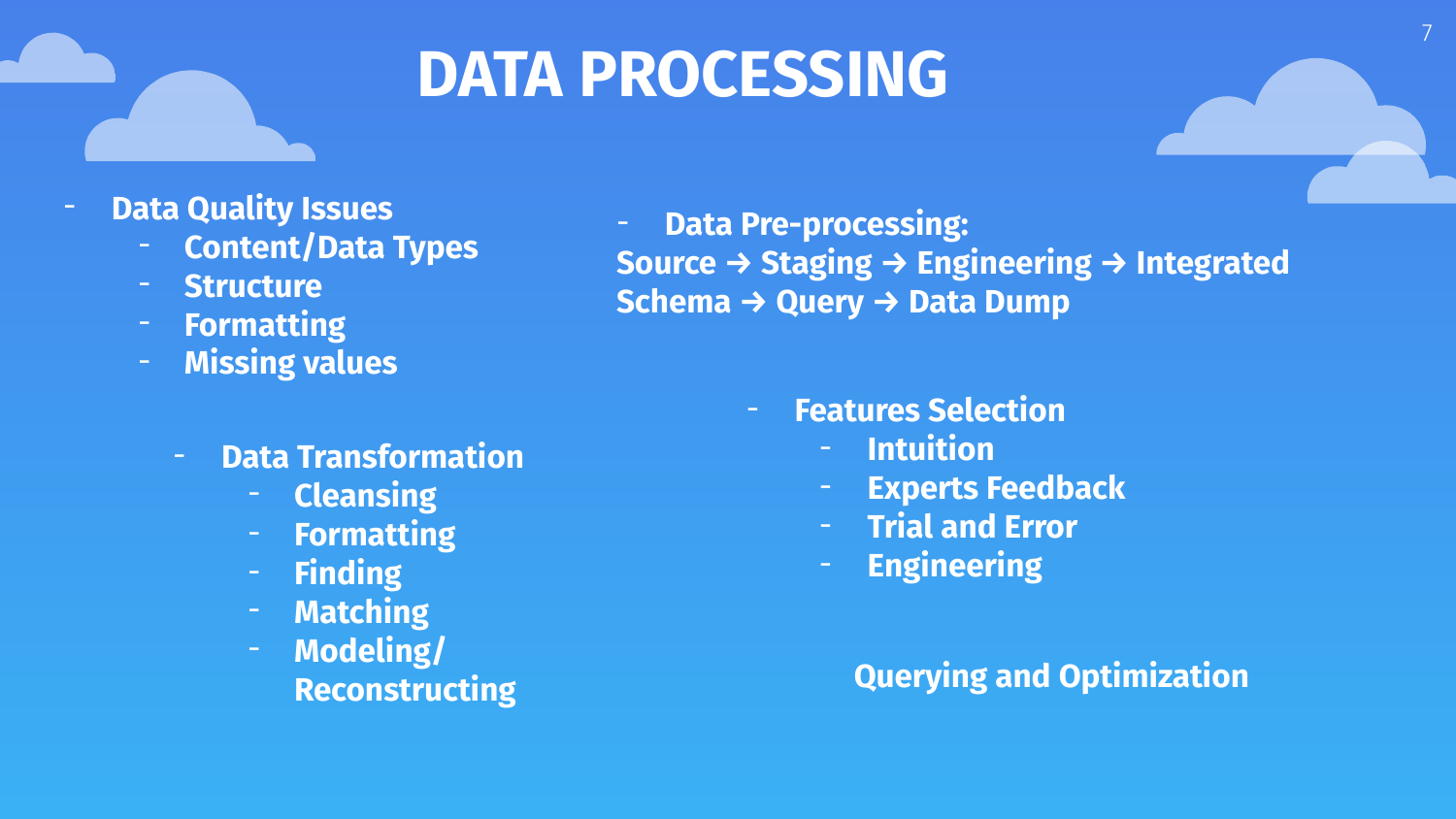

7
DATA PROCESSING

Data Quality Issues
Content/Data Types
Structure
Formatting
Missing values

Data Pre-processing:
Source → Staging → Engineering → Integrated Schema → Query → Data Dump

Features Selection
Intuition
Experts Feedback
Trial and Error
Engineering

Data Transformation
Cleansing
Formatting
Finding
Matching
Modeling/Reconstructing

Querying and Optimization